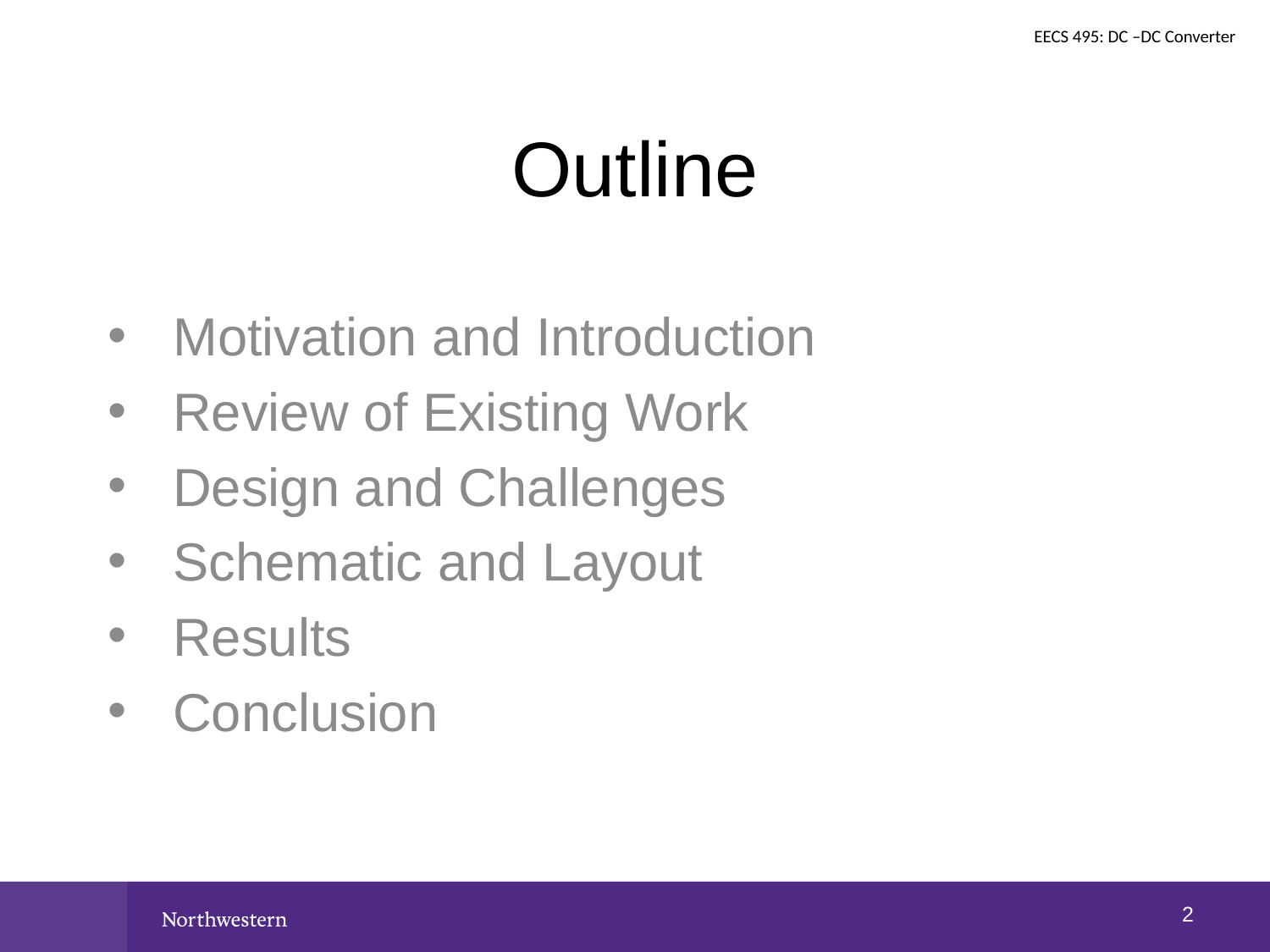

EECS 495: DC –DC Converter
# Outline
Motivation and Introduction
Review of Existing Work
Design and Challenges
Schematic and Layout
Results
Conclusion
2